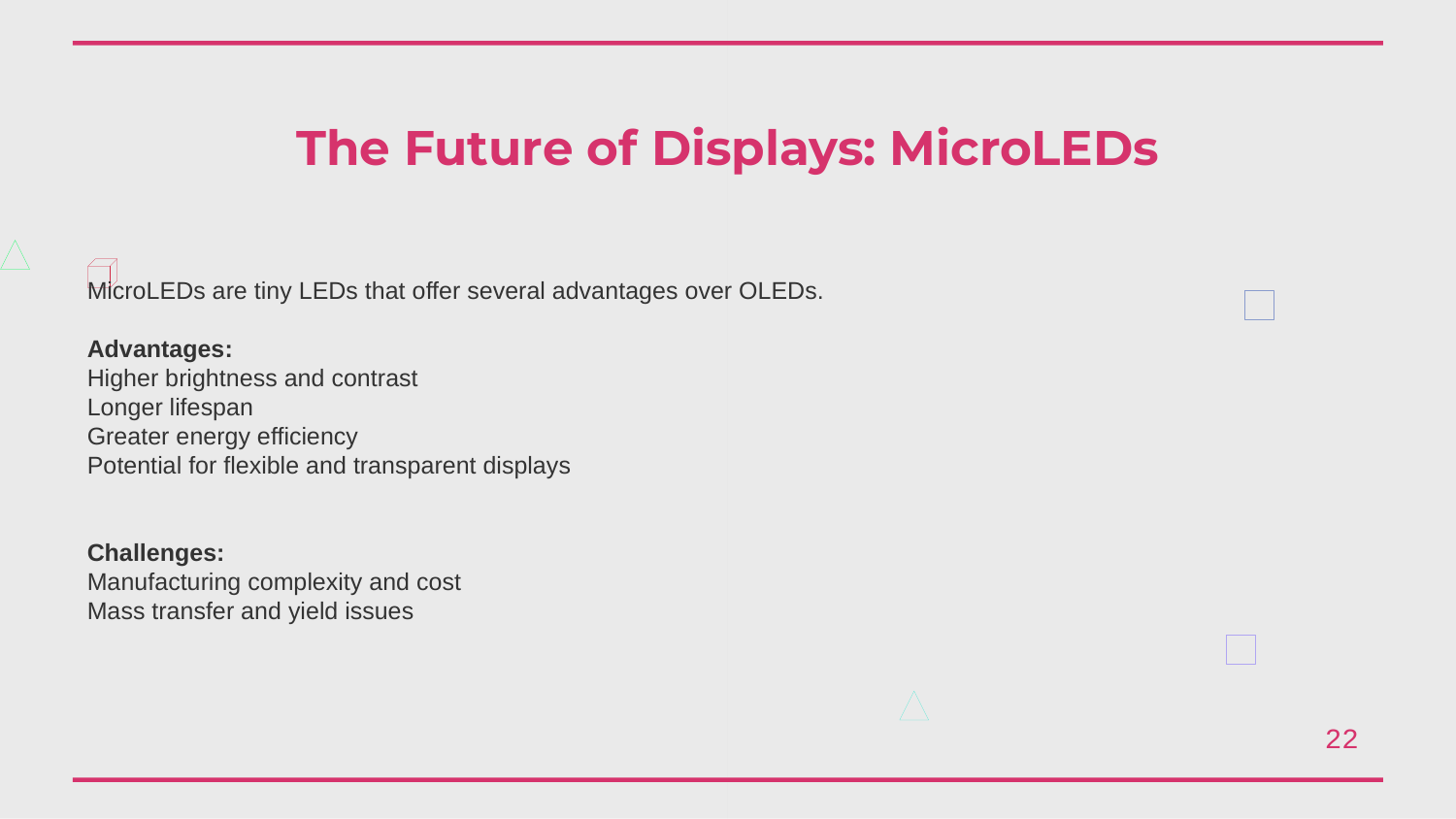

The Future of Displays: MicroLEDs

MicroLEDs are tiny LEDs that offer several advantages over OLEDs.

Advantages:
Higher brightness and contrast
Longer lifespan
Greater energy efficiency
Potential for flexible and transparent displays

Challenges:
Manufacturing complexity and cost
Mass transfer and yield issues

22